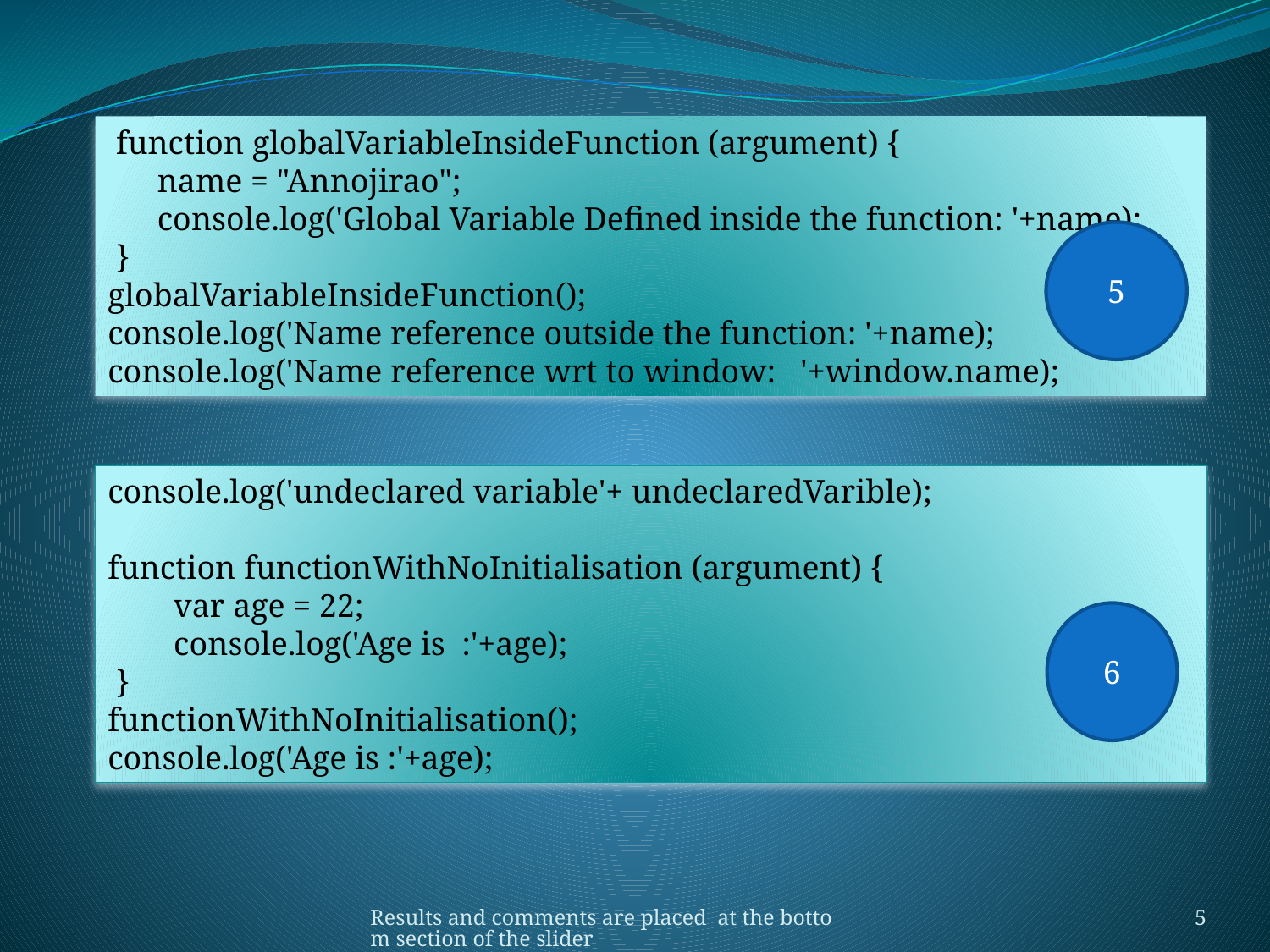

function globalVariableInsideFunction (argument) {
      name = "Annojirao";
      console.log('Global Variable Defined inside the function: '+name);
 }
globalVariableInsideFunction();
console.log('Name reference outside the function: '+name);
console.log('Name reference wrt to window:   '+window.name);
5
console.log('undeclared variable'+ undeclaredVarible);

function functionWithNoInitialisation (argument) {
        var age = 22;
        console.log('Age is  :'+age);
 }
functionWithNoInitialisation();
console.log('Age is :'+age);
6
Results and comments are placed  at the bottom section of the slider
5